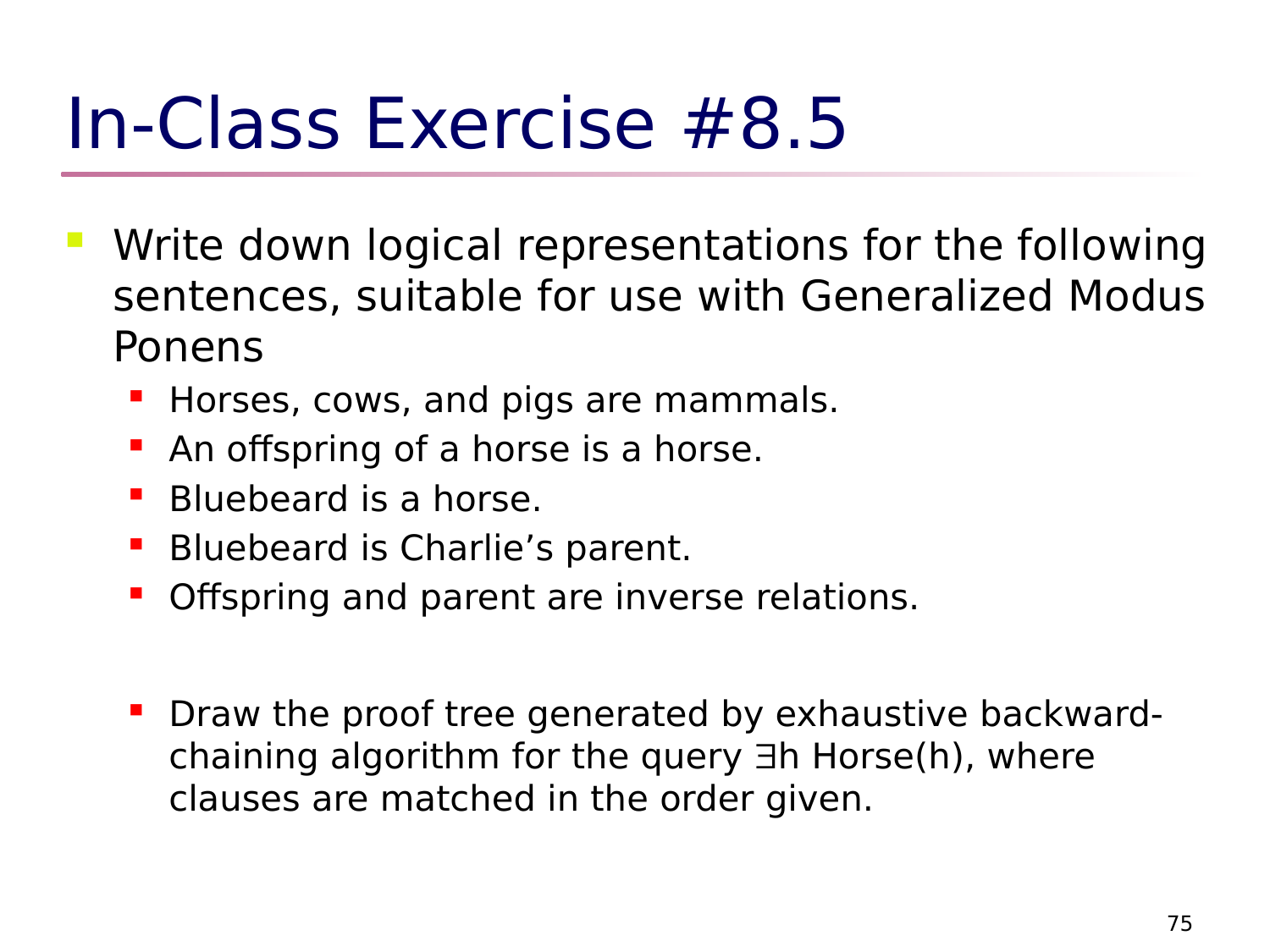

# In-Class Exercise #8.5
Write down logical representations for the following sentences, suitable for use with Generalized Modus Ponens
Horses, cows, and pigs are mammals.
An offspring of a horse is a horse.
Bluebeard is a horse.
Bluebeard is Charlie’s parent.
Offspring and parent are inverse relations.

Draw the proof tree generated by exhaustive backward-chaining algorithm for the query ∃h Horse(h), where clauses are matched in the order given.
75